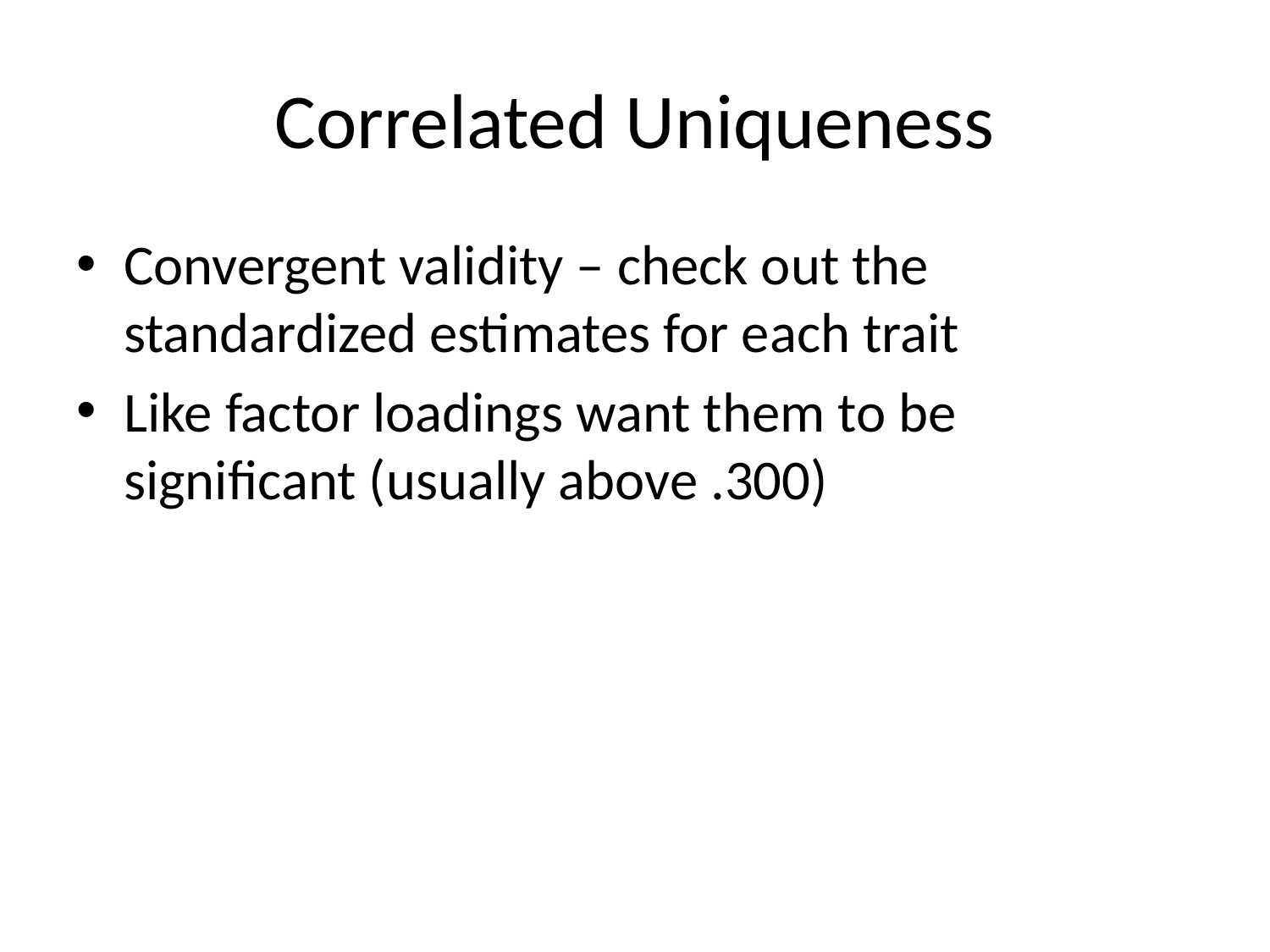

# Correlated Uniqueness
Convergent validity – check out the standardized estimates for each trait
Like factor loadings want them to be significant (usually above .300)